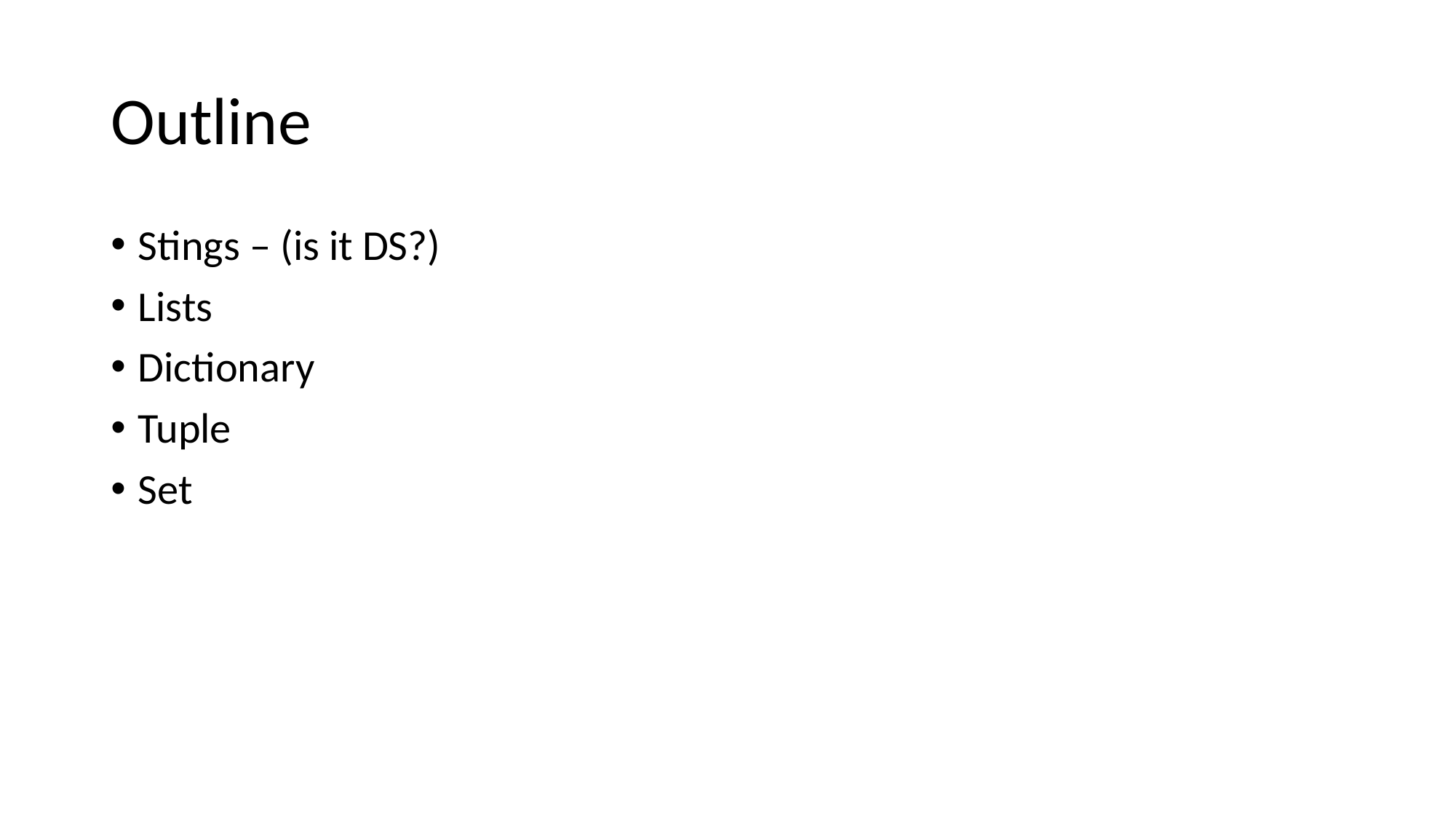

# Outline
Stings – (is it DS?)
Lists
Dictionary
Tuple
Set